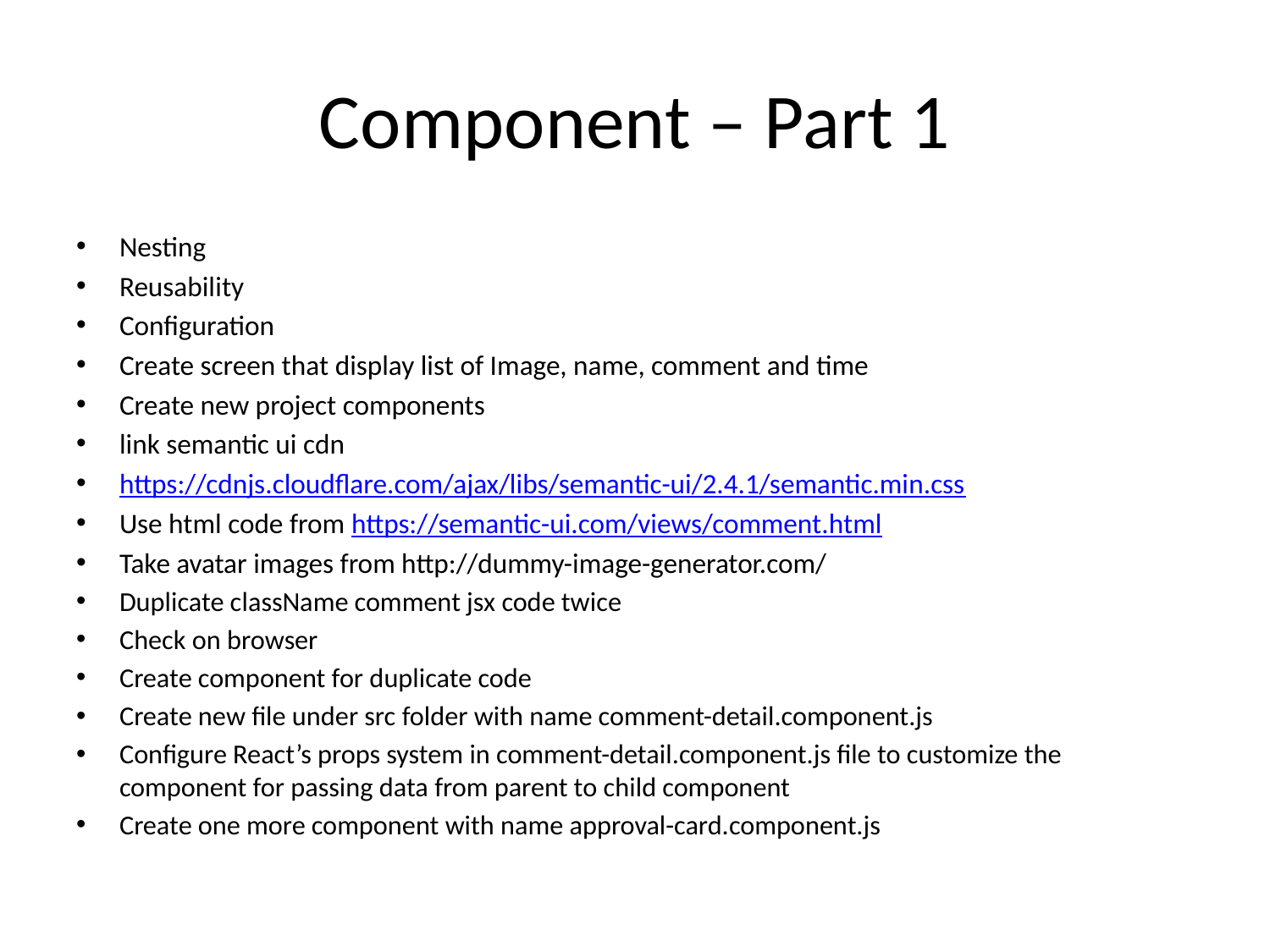

# Component – Part 1
Nesting
Reusability
Configuration
Create screen that display list of Image, name, comment and time
Create new project components
link semantic ui cdn
https://cdnjs.cloudflare.com/ajax/libs/semantic-ui/2.4.1/semantic.min.css
Use html code from https://semantic-ui.com/views/comment.html
Take avatar images from http://dummy-image-generator.com/
Duplicate className comment jsx code twice
Check on browser
Create component for duplicate code
Create new file under src folder with name comment-detail.component.js
Configure React’s props system in comment-detail.component.js file to customize the component for passing data from parent to child component
Create one more component with name approval-card.component.js